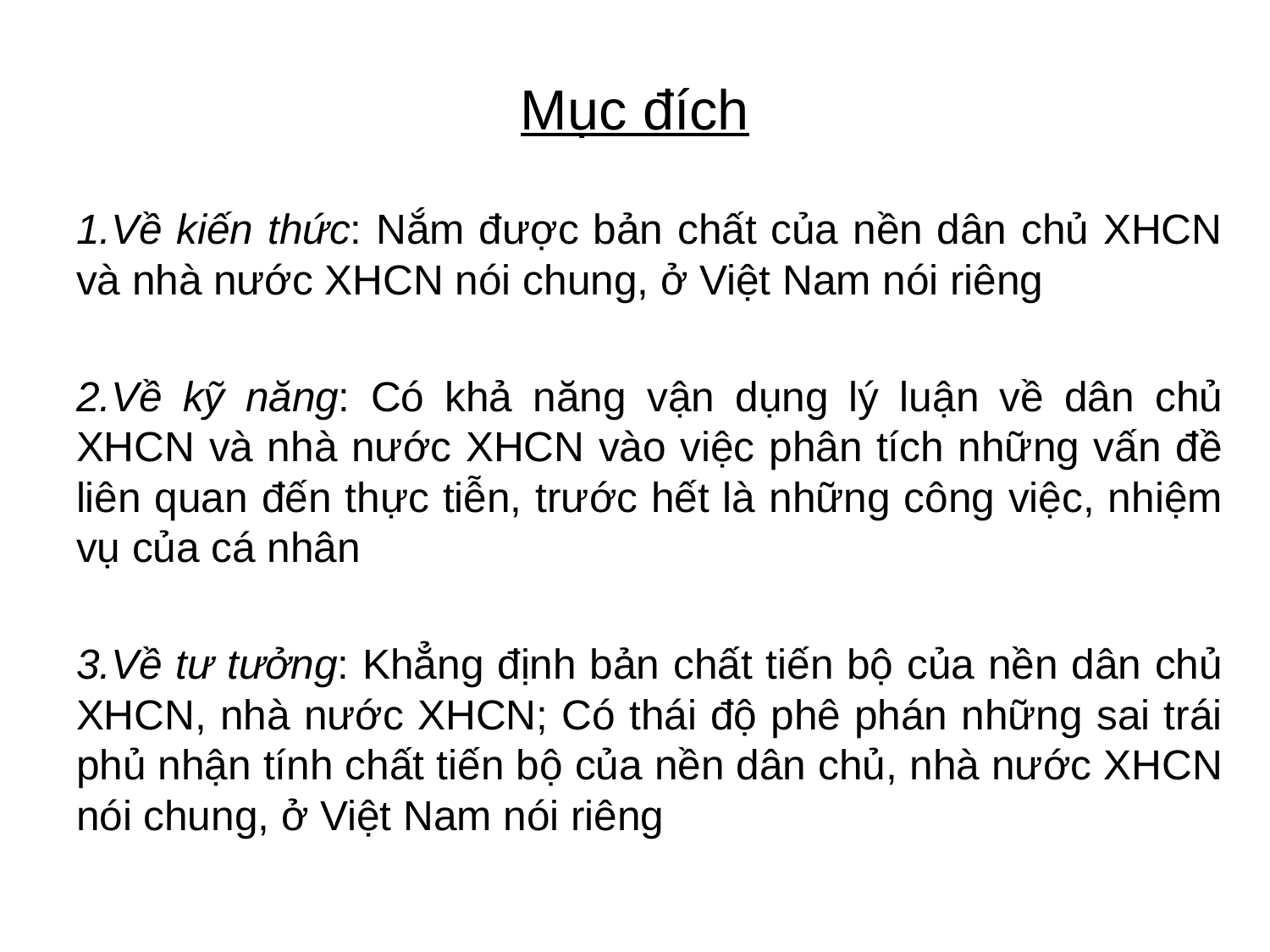

# Mục đích
1.Về kiến thức: Nắm được bản chất của nền dân chủ XHCN và nhà nước XHCN nói chung, ở Việt Nam nói riêng

2.Về kỹ năng: Có khả năng vận dụng lý luận về dân chủ XHCN và nhà nước XHCN vào việc phân tích những vấn đề liên quan đến thực tiễn, trước hết là những công việc, nhiệm vụ của cá nhân

3.Về tư tưởng: Khẳng định bản chất tiến bộ của nền dân chủ XHCN, nhà nước XHCN; Có thái độ phê phán những sai trái phủ nhận tính chất tiến bộ của nền dân chủ, nhà nước XHCN nói chung, ở Việt Nam nói riêng